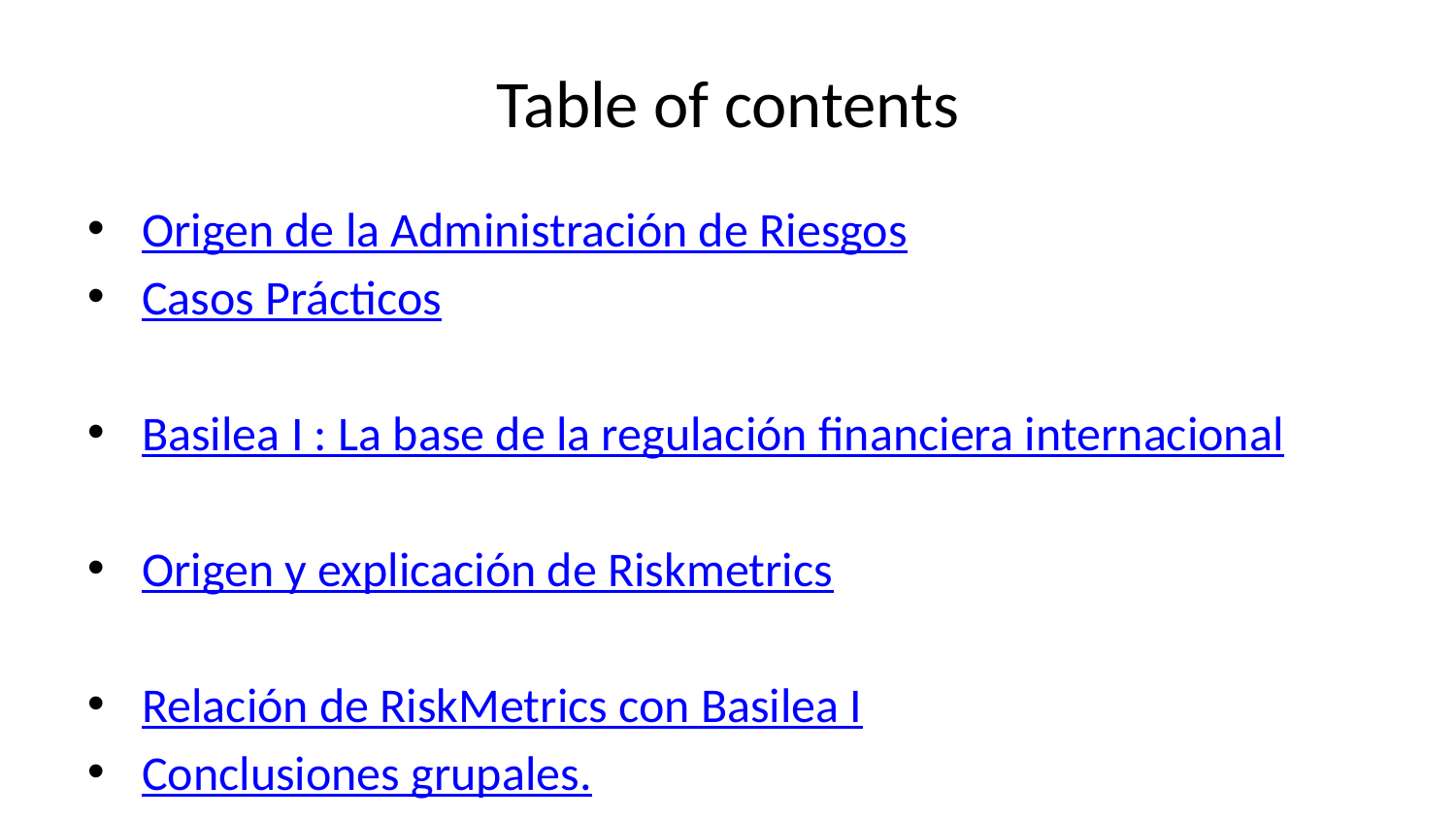

# Table of contents
Origen de la Administración de Riesgos
Casos Prácticos

Basilea I : La base de la regulación financiera internacional

Origen y explicación de Riskmetrics

Relación de RiskMetrics con Basilea I
Conclusiones grupales.